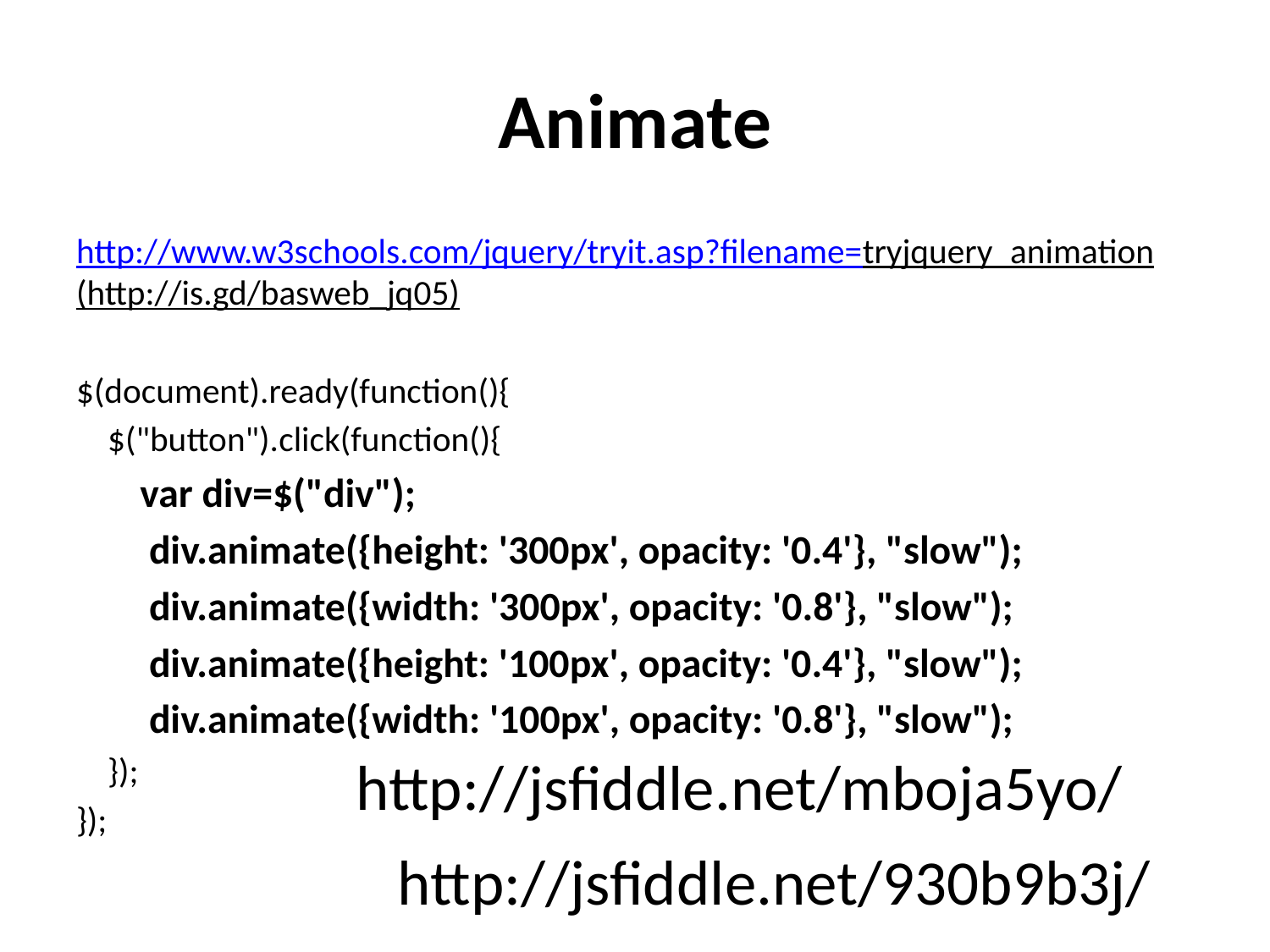

# Animate
http://www.w3schools.com/jquery/tryit.asp?filename=tryjquery_animation
(http://is.gd/basweb_jq05)

$(document).ready(function(){
    $("button").click(function(){
        var div=$("div");
        div.animate({height: '300px', opacity: '0.4'}, "slow");
        div.animate({width: '300px', opacity: '0.8'}, "slow");
        div.animate({height: '100px', opacity: '0.4'}, "slow");
        div.animate({width: '100px', opacity: '0.8'}, "slow");
    });
});
http://jsfiddle.net/mboja5yo/
http://jsfiddle.net/930b9b3j/